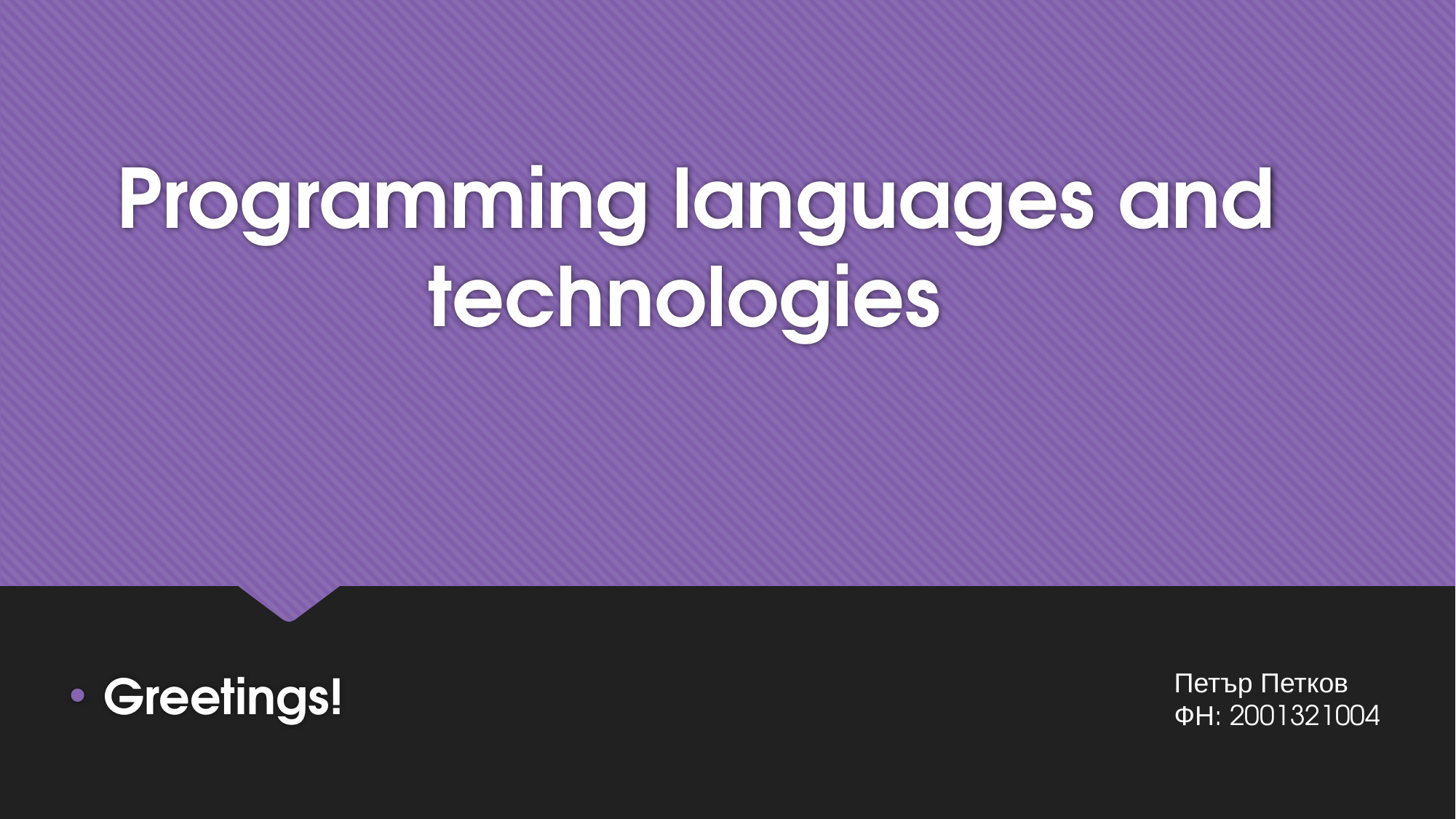

# Programming languages and technologies
Greetings!
Петър Петков
ФН: 2001321004